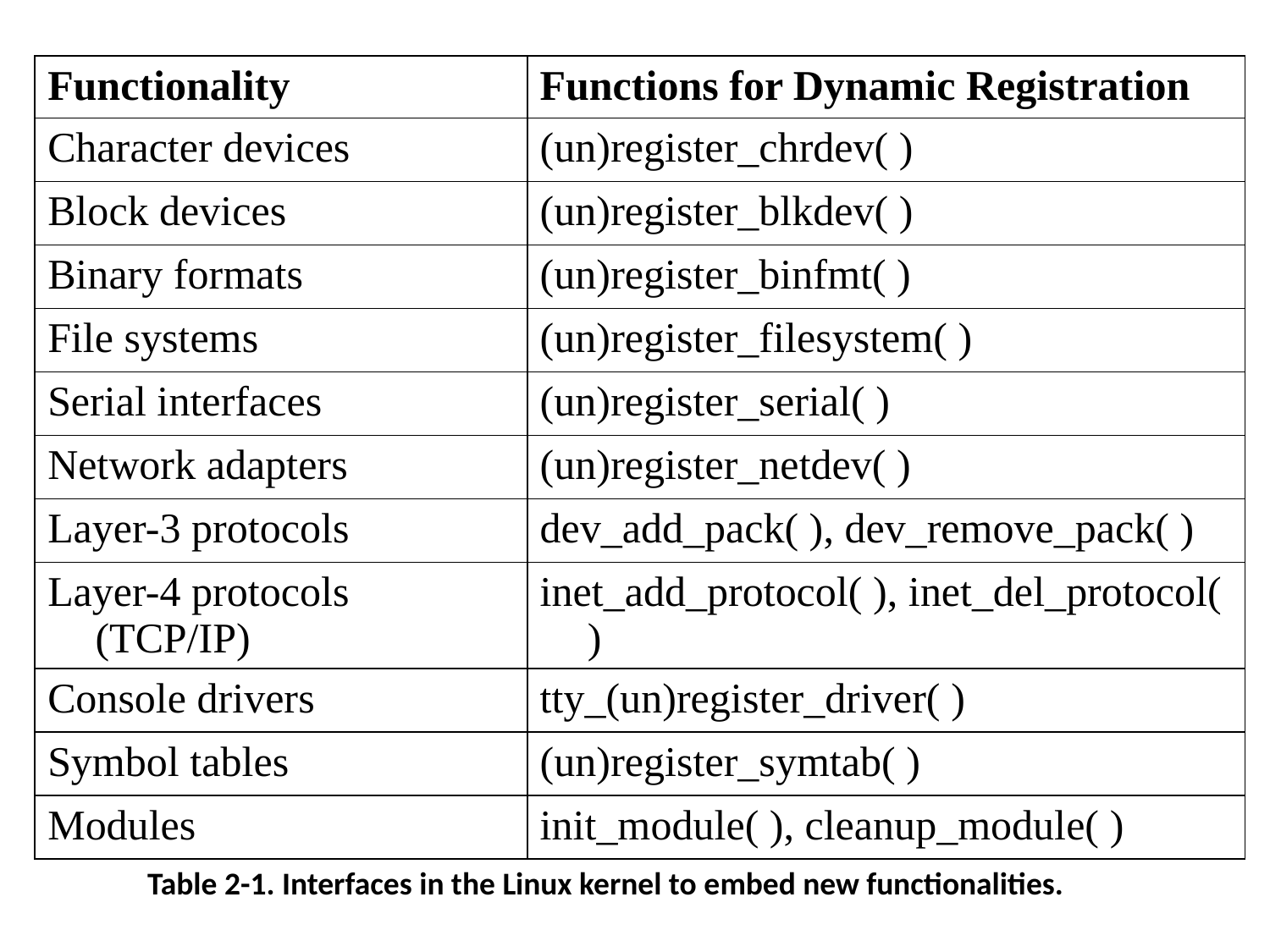

| Functionality | Functions for Dynamic Registration |
| --- | --- |
| Character devices | (un)register\_chrdev( ) |
| Block devices | (un)register\_blkdev( ) |
| Binary formats | (un)register\_binfmt( ) |
| File systems | (un)register\_filesystem( ) |
| Serial interfaces | (un)register\_serial( ) |
| Network adapters | (un)register\_netdev( ) |
| Layer-3 protocols | dev\_add\_pack( ), dev\_remove\_pack( ) |
| Layer-4 protocols (TCP/IP) | inet\_add\_protocol( ), inet\_del\_protocol( ) |
| Console drivers | tty\_(un)register\_driver( ) |
| Symbol tables | (un)register\_symtab( ) |
| Modules | init\_module( ), cleanup\_module( ) |
Table 2-1. Interfaces in the Linux kernel to embed new functionalities.